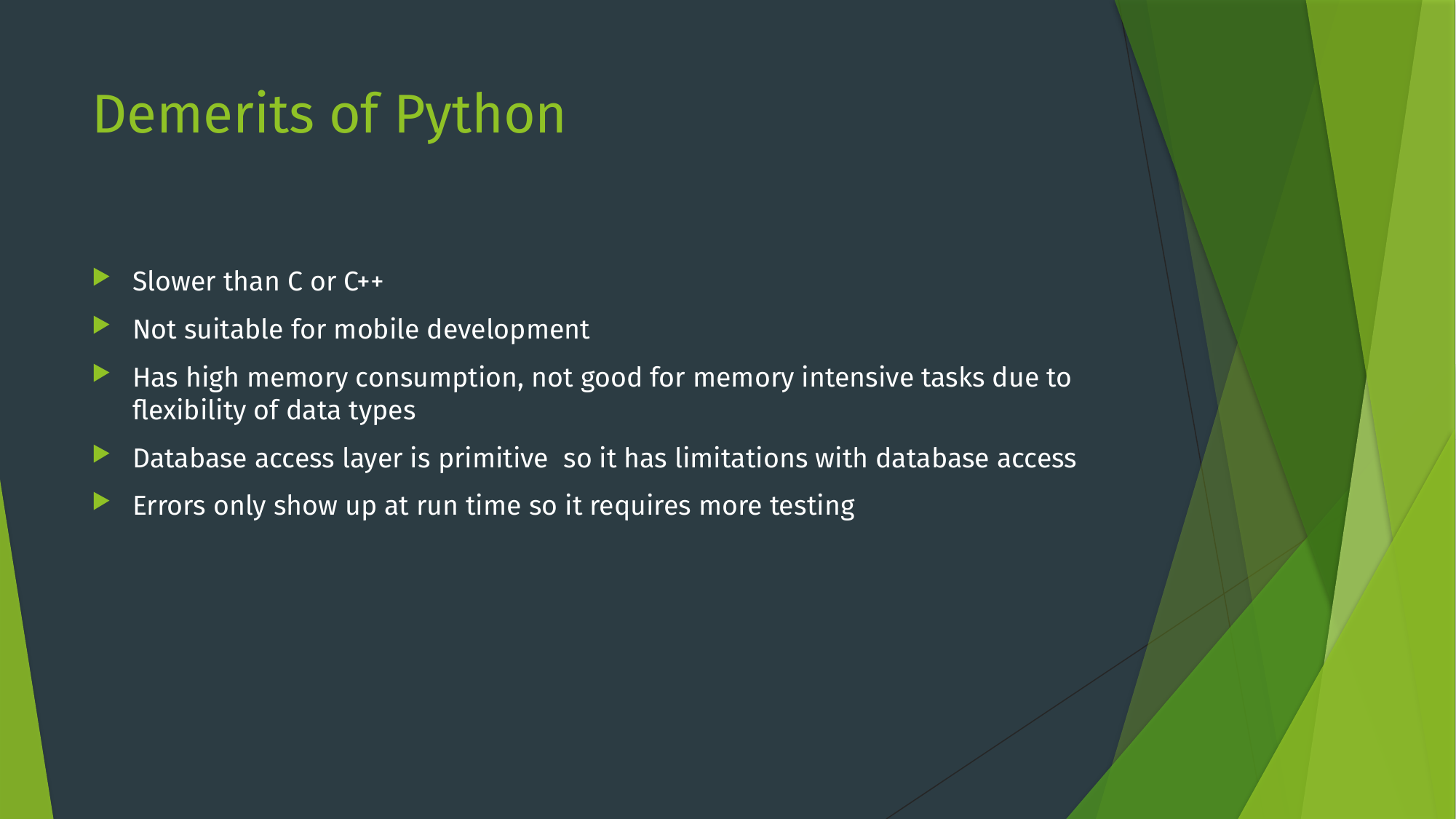

# Demerits of Python
Slower than C or C++
Not suitable for mobile development
Has high memory consumption, not good for memory intensive tasks due to flexibility of data types
Database access layer is primitive  so it has limitations with database access
Errors only show up at run time so it requires more testing